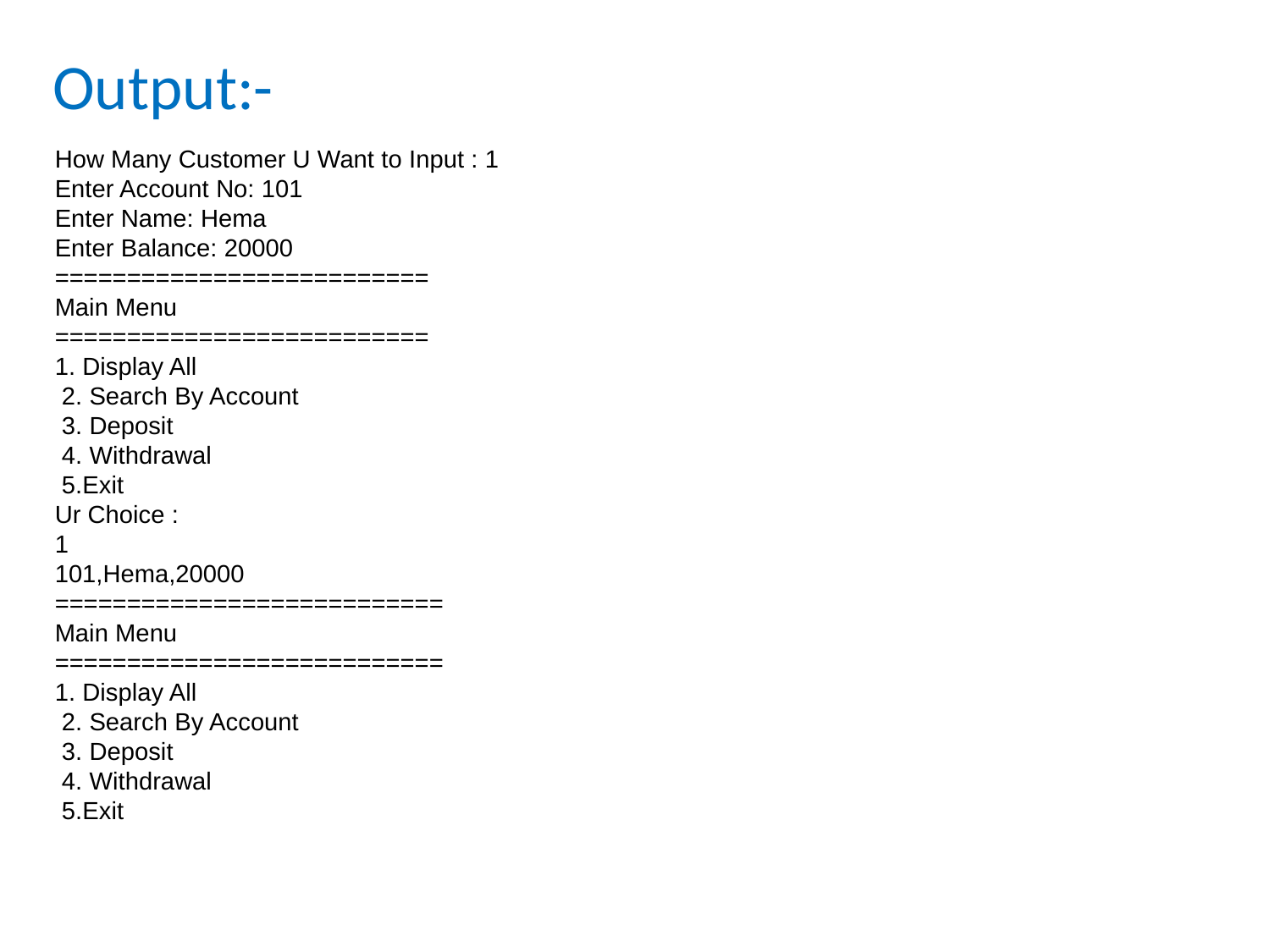

# Output:-
How Many Customer U Want to Input : 1
Enter Account No: 101
Enter Name: Hema
Enter Balance: 20000
==========================
Main Menu
==========================
1. Display All
 2. Search By Account
 3. Deposit
 4. Withdrawal
 5.Exit
Ur Choice :
1
101,Hema,20000
===========================
Main Menu
===========================
1. Display All
 2. Search By Account
 3. Deposit
 4. Withdrawal
 5.Exit